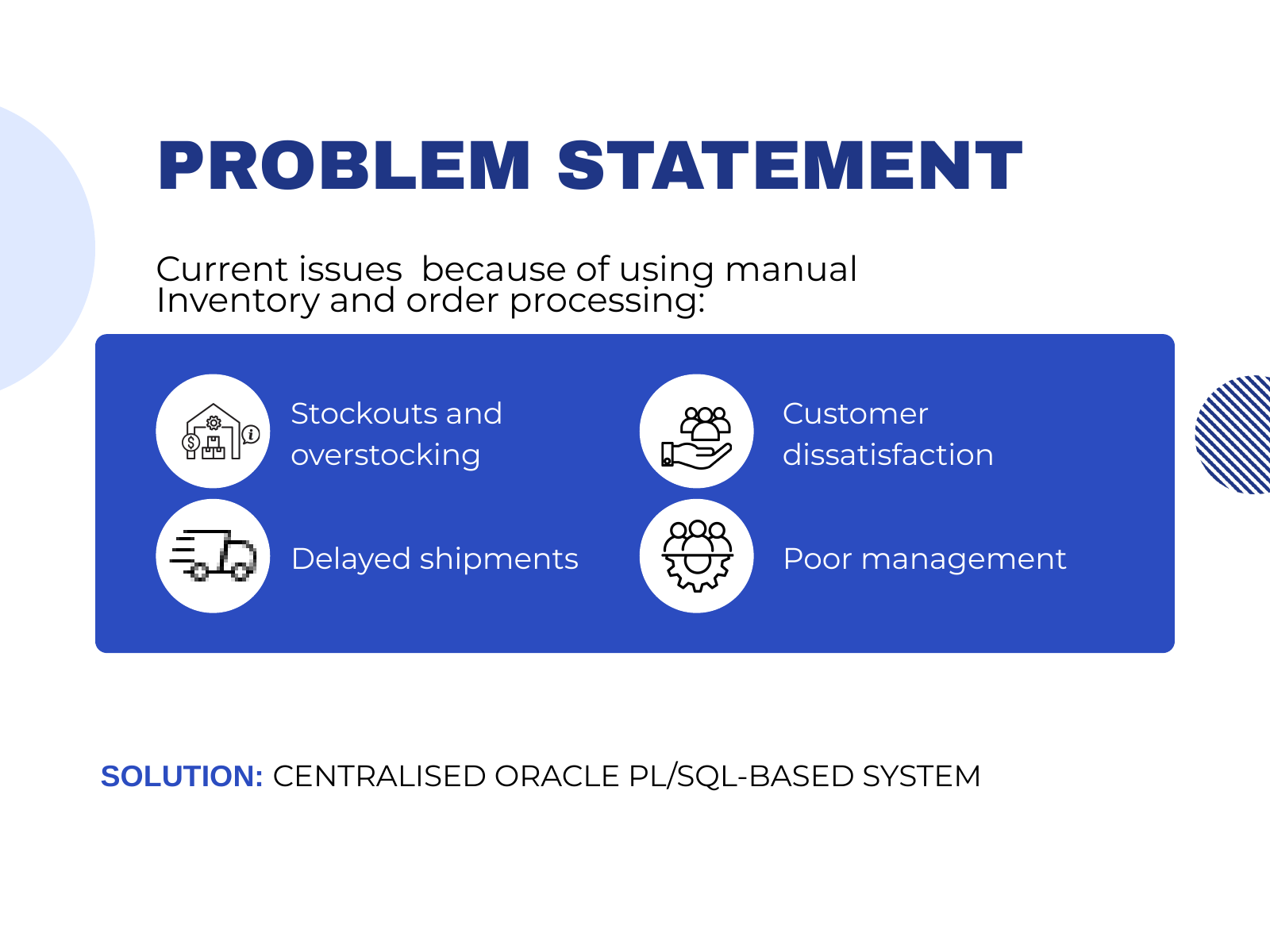

PROBLEM STATEMENT
Current issues  because of using manual Inventory and order processing:

Stockouts and overstocking
Customer dissatisfaction

Delayed shipments
Poor management
SOLUTION: CENTRALISED ORACLE PL/SQL-BASED SYSTEM